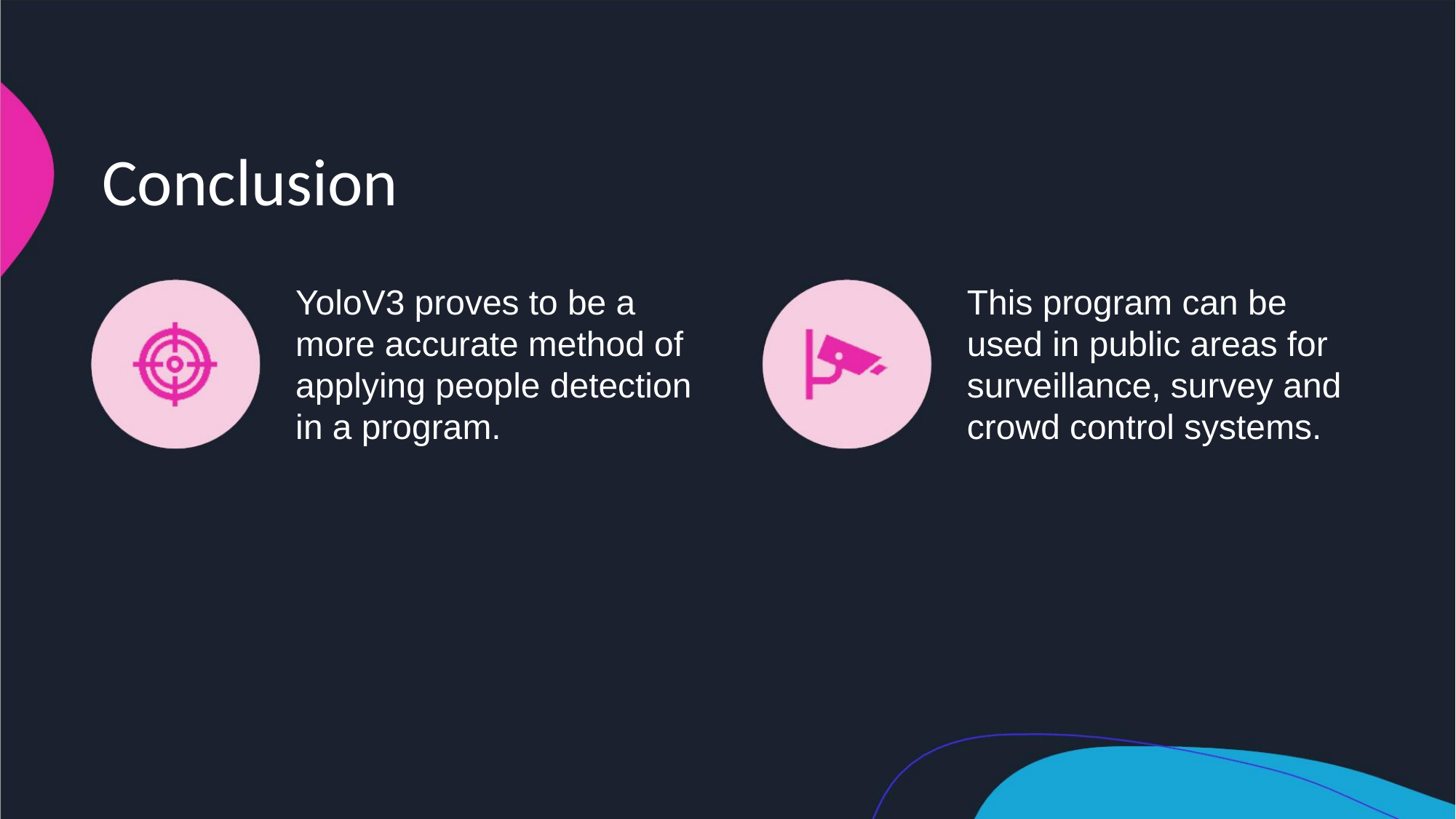

Conclusion
YoloV3 proves to be a
This program can be
more accurate method of
applying people detection
in a program.
used in public areas for
surveillance, survey and
crowd control systems.